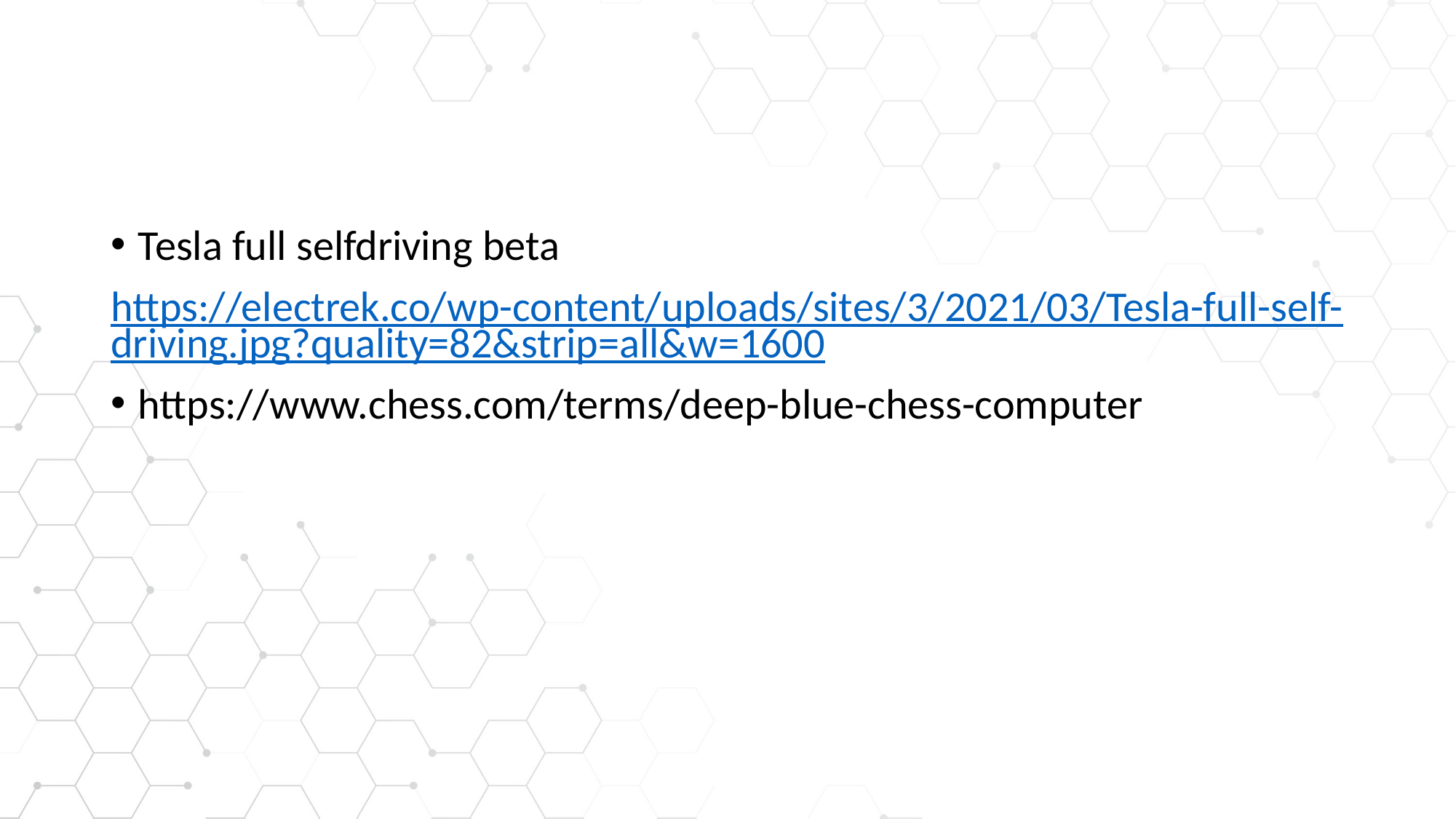

#
Tesla full selfdriving beta
https://electrek.co/wp-content/uploads/sites/3/2021/03/Tesla-full-self-driving.jpg?quality=82&strip=all&w=1600
https://www.chess.com/terms/deep-blue-chess-computer